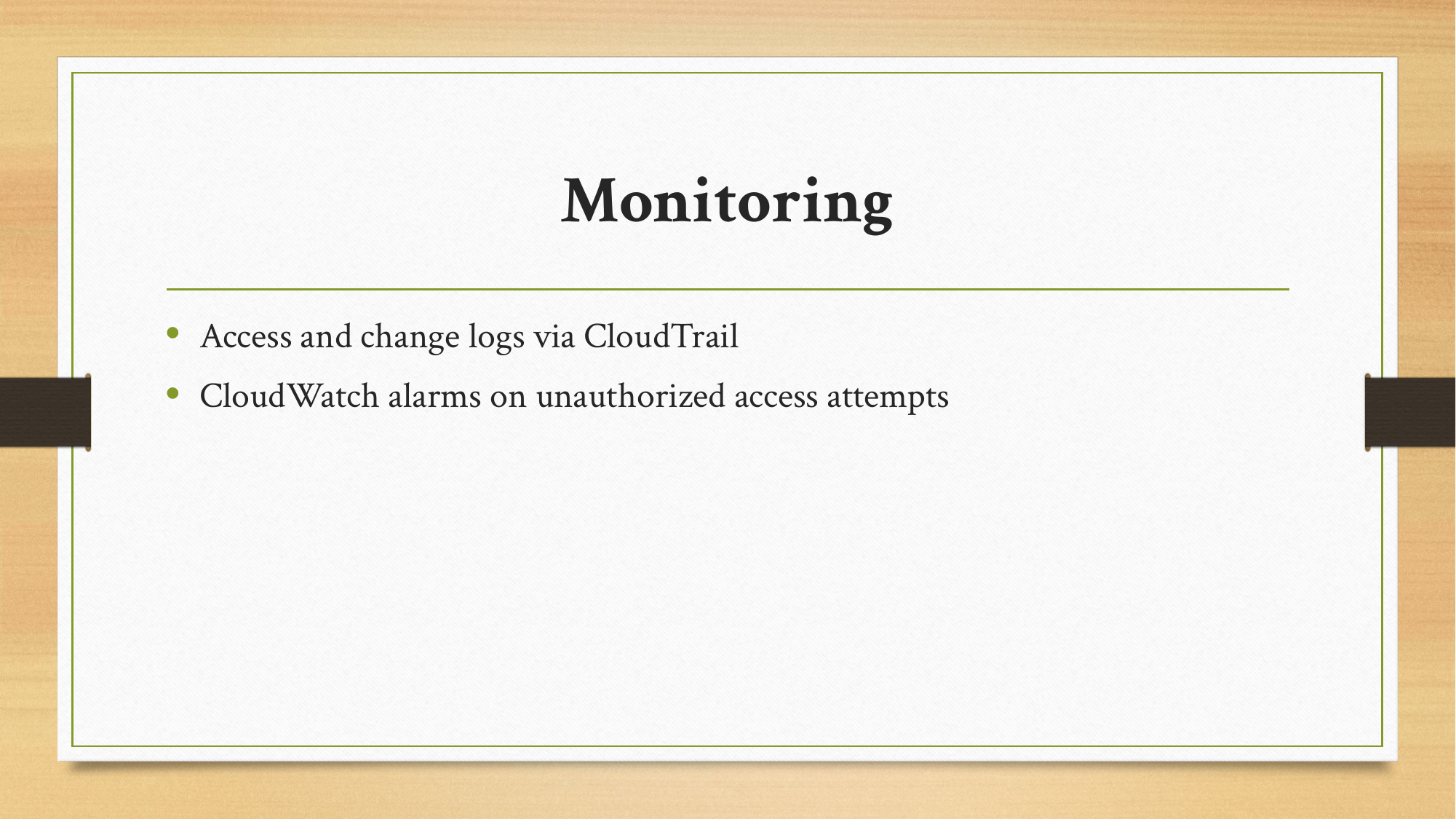

# Monitoring
Access and change logs via CloudTrail
CloudWatch alarms on unauthorized access attempts